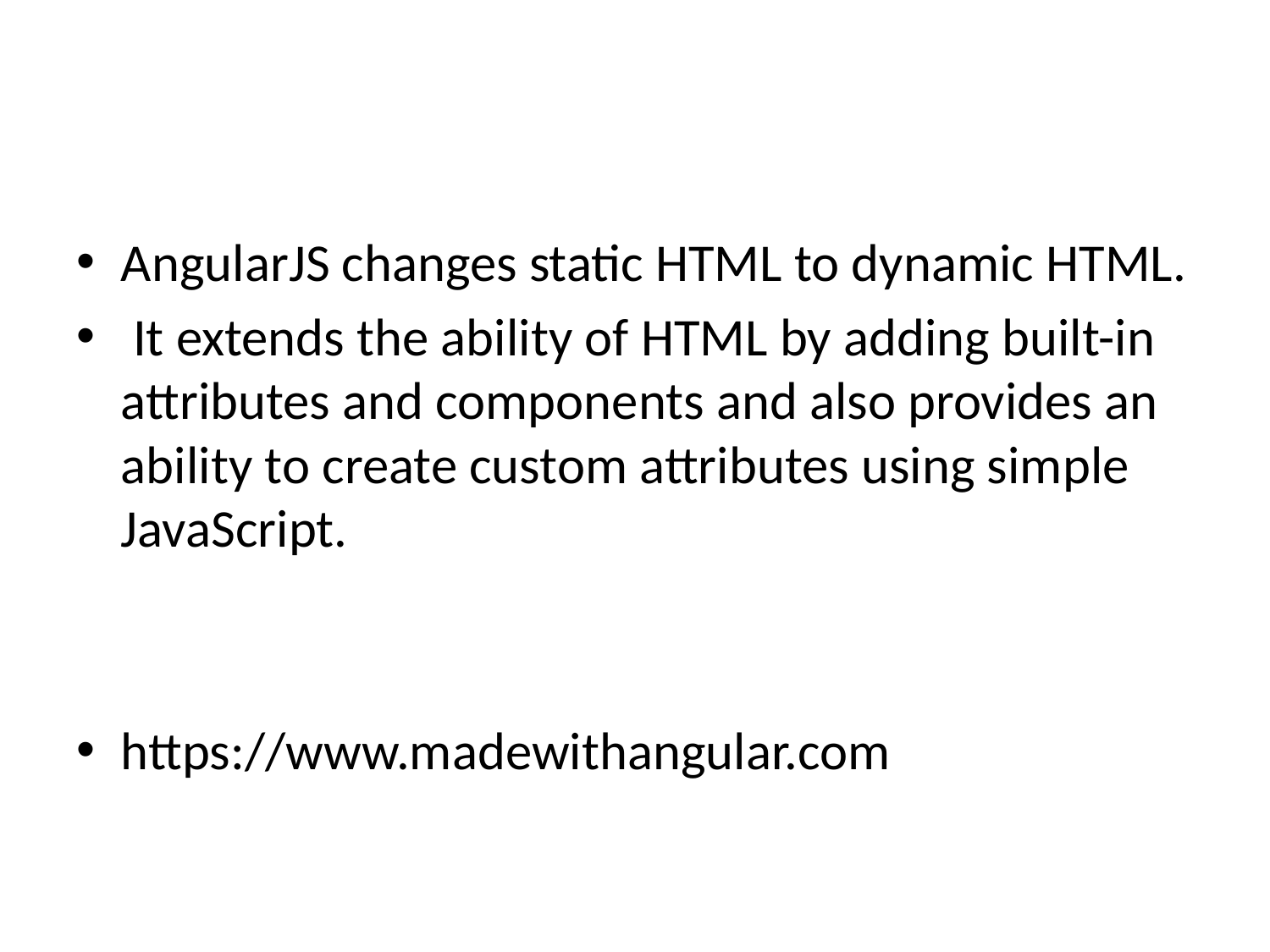

AngularJS changes static HTML to dynamic HTML.
 It extends the ability of HTML by adding built-in attributes and components and also provides an ability to create custom attributes using simple JavaScript.

https://www.madewithangular.com